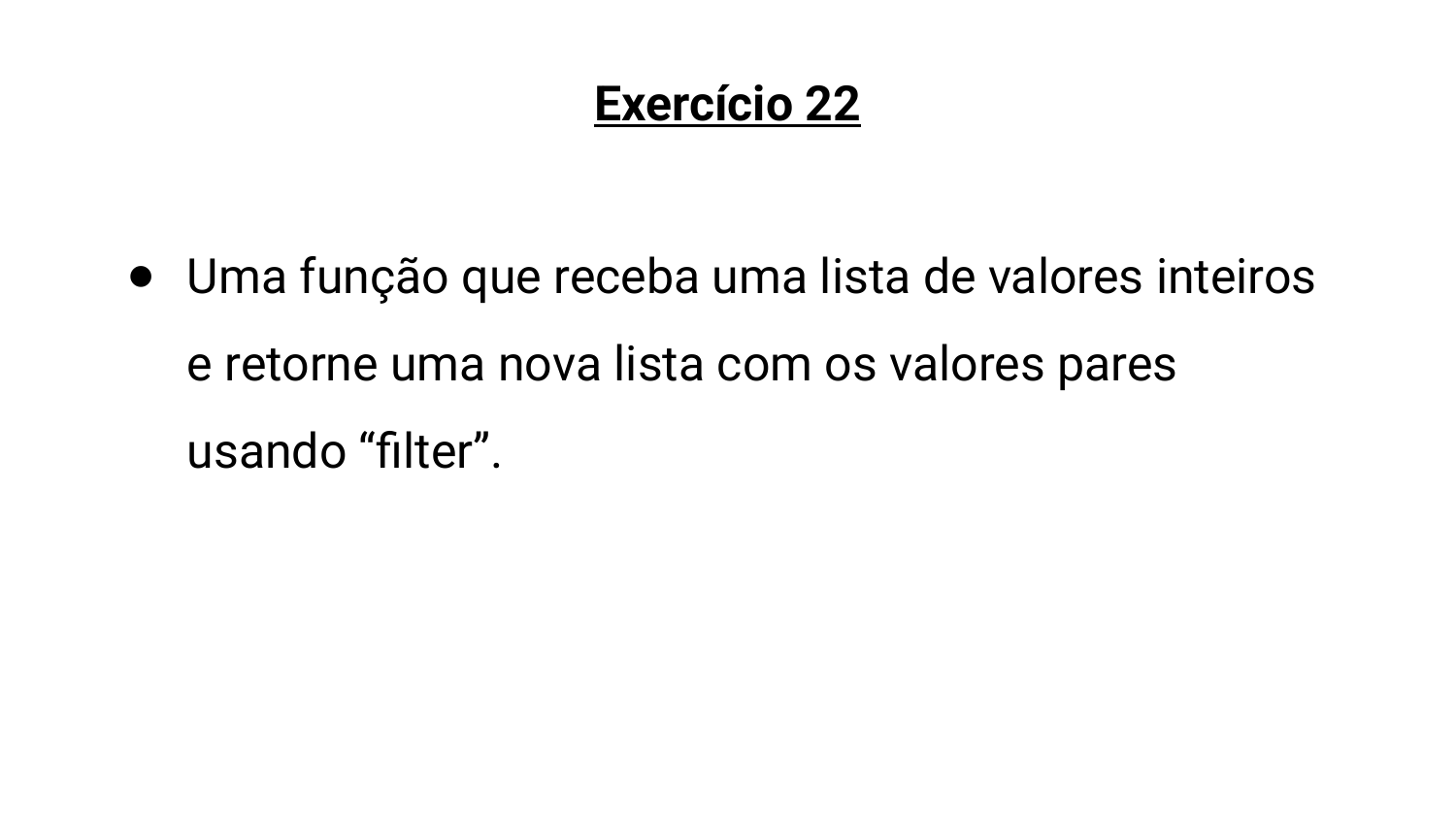

Exercício 22
Uma função que receba uma lista de valores inteiros e retorne uma nova lista com os valores pares usando “filter”.